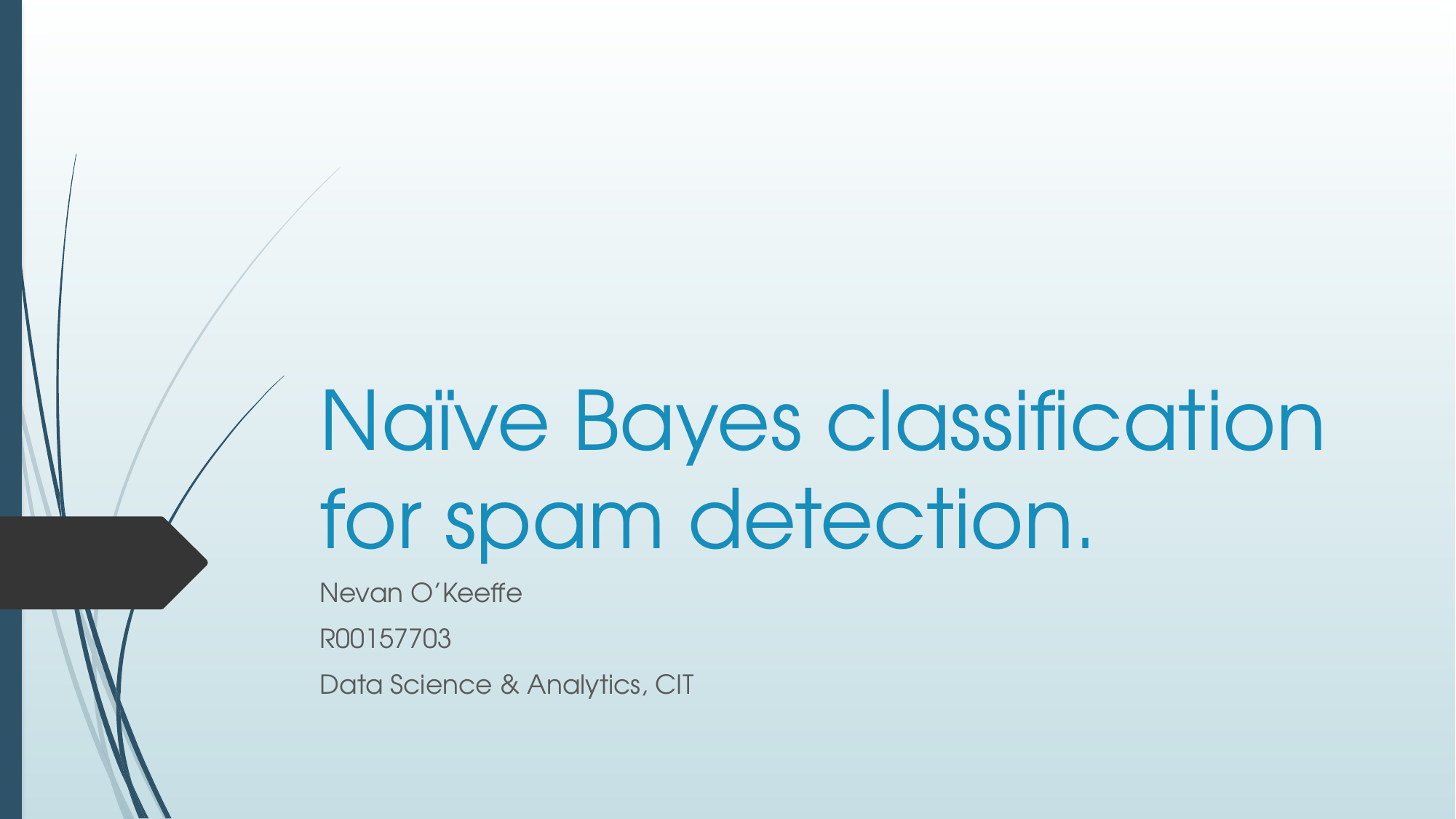

# Naïve Bayes classification for spam detection.
Nevan O’Keeffe
R00157703
Data Science & Analytics, CIT